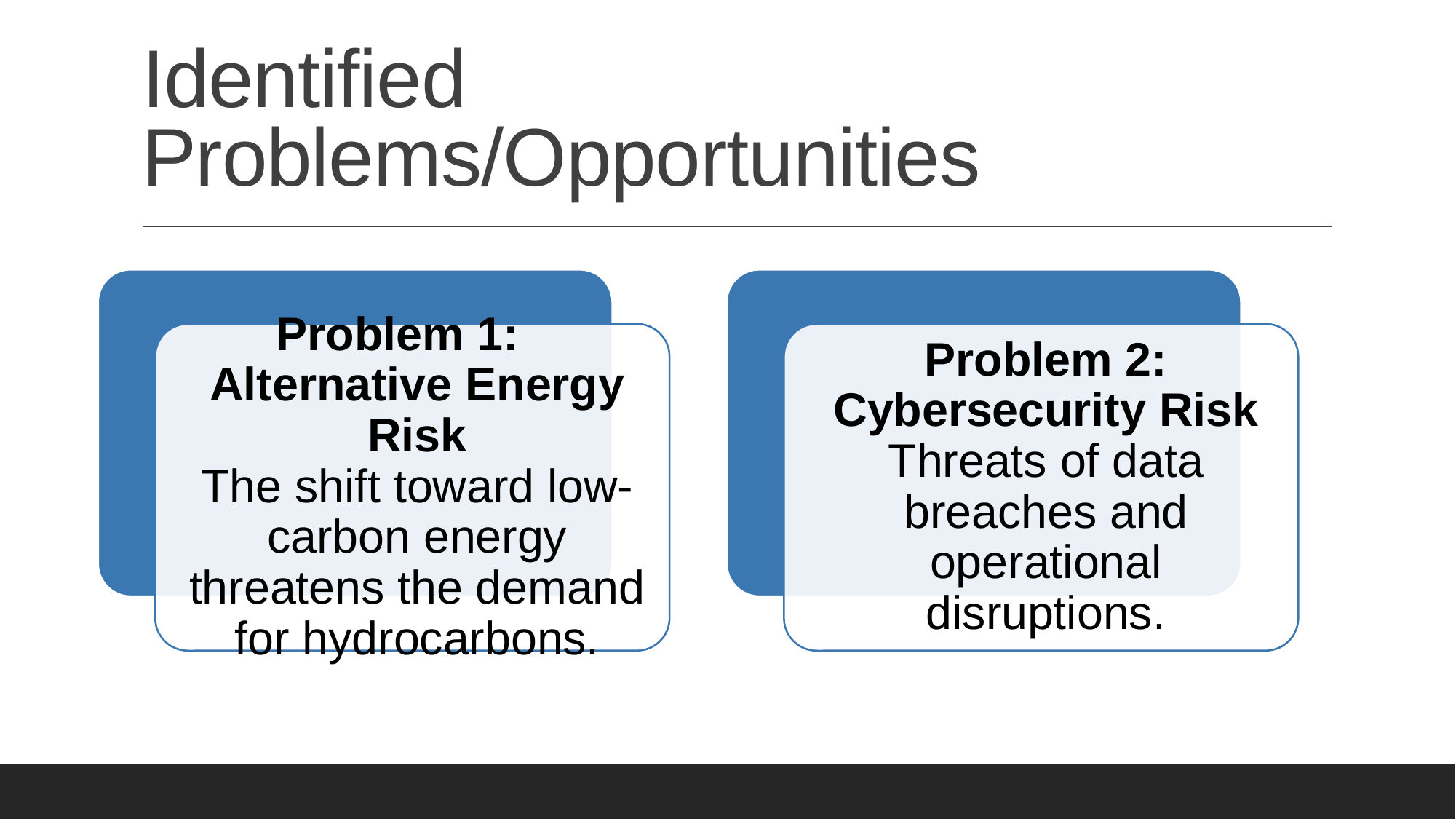

# Identified Problems/Opportunities
Problem 1:    Alternative Energy Risk
The shift toward low-carbon energy threatens the demand for hydrocarbons.
Problem 2: Cybersecurity Risk
Threats of data breaches and operational disruptions.